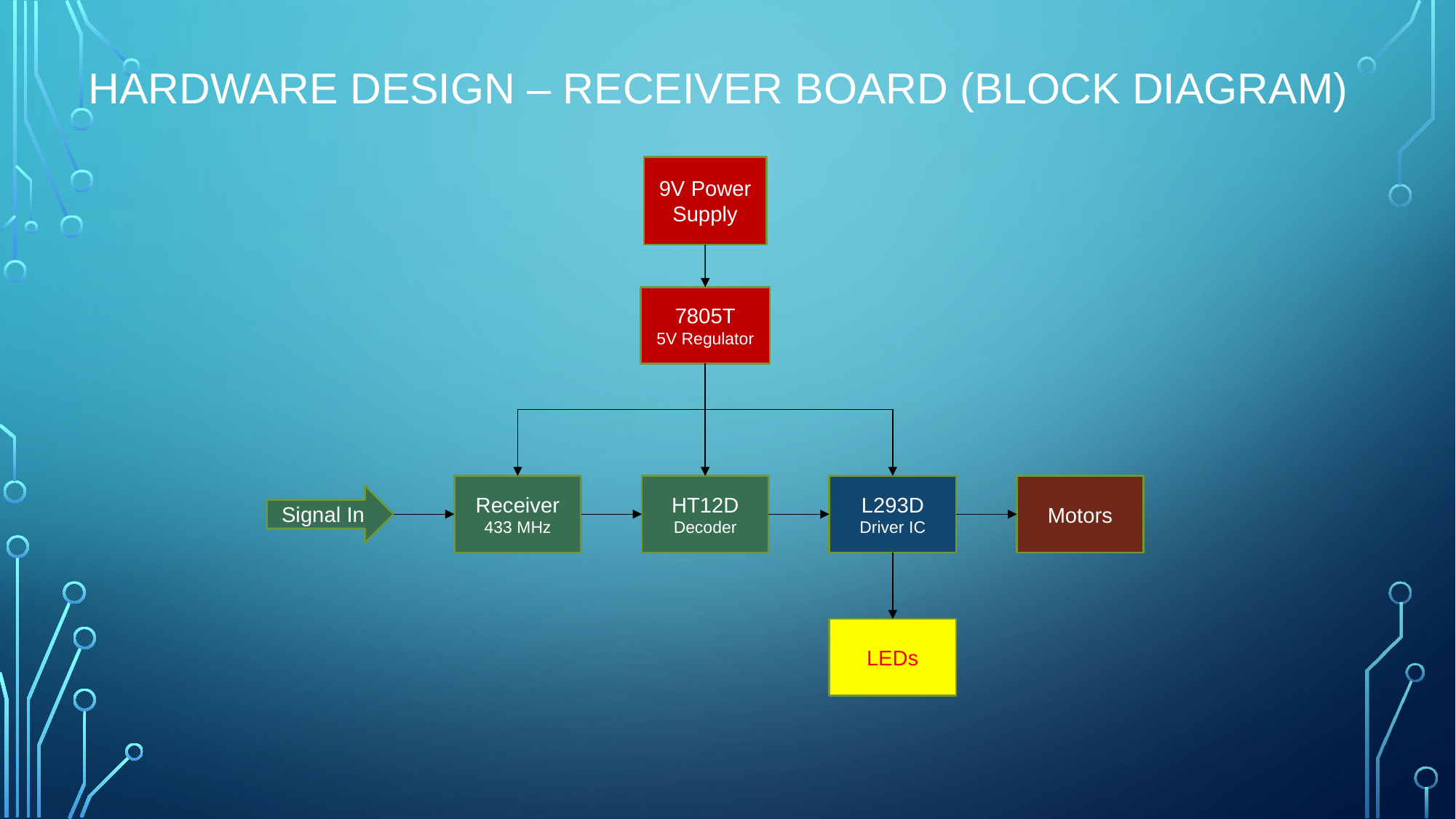

# Hardware Design – Receiver Board (Block Diagram)
9V Power Supply
7805T
5V Regulator
Receiver
433 MHz
HT12D
Decoder
L293D
Driver IC
Motors
Signal In
LEDs